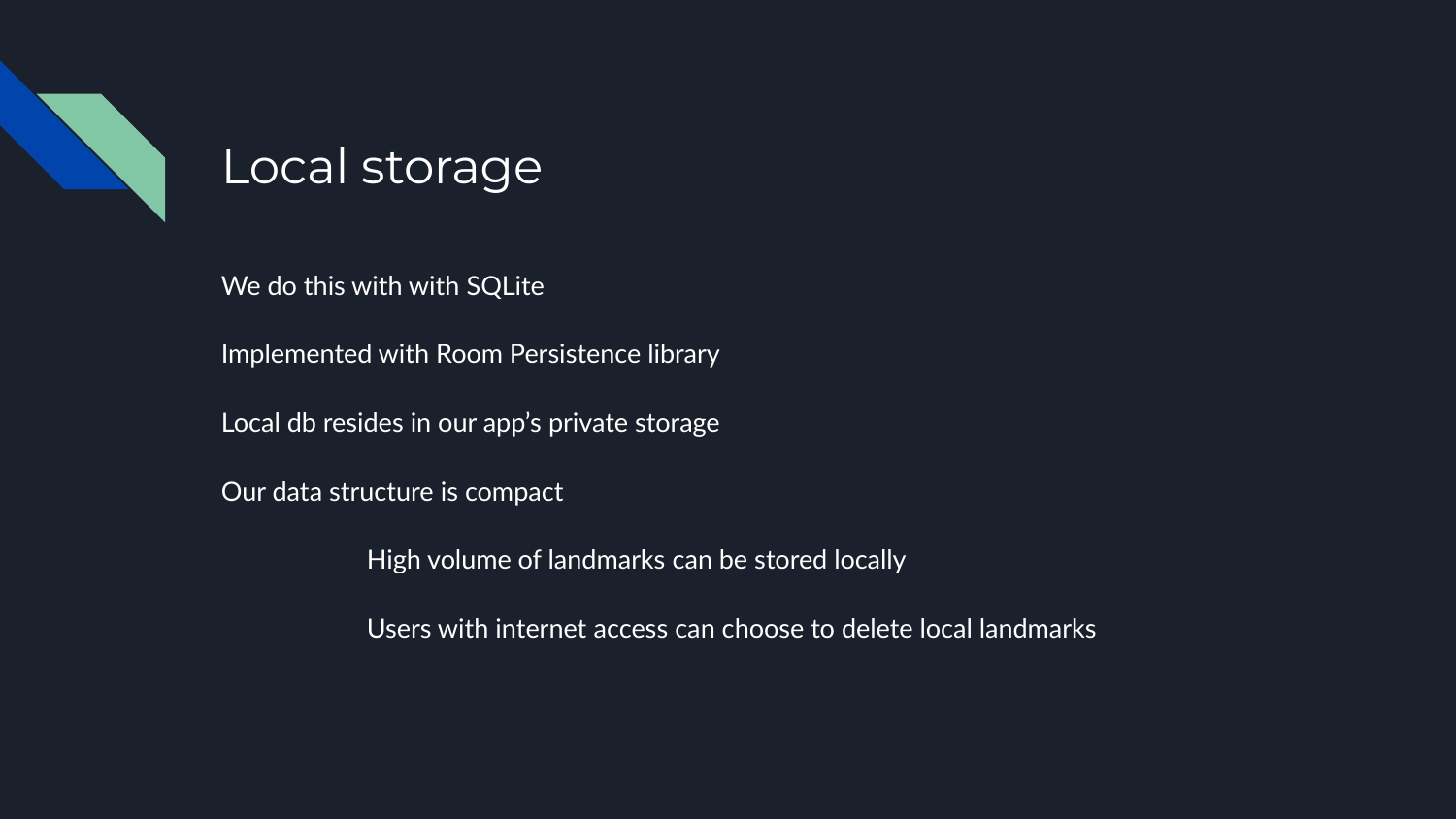

# Local storage

We do this with with SQLite
Implemented with Room Persistence library
Local db resides in our app’s private storage
Our data structure is compact
	High volume of landmarks can be stored locally
	Users with internet access can choose to delete local landmarks